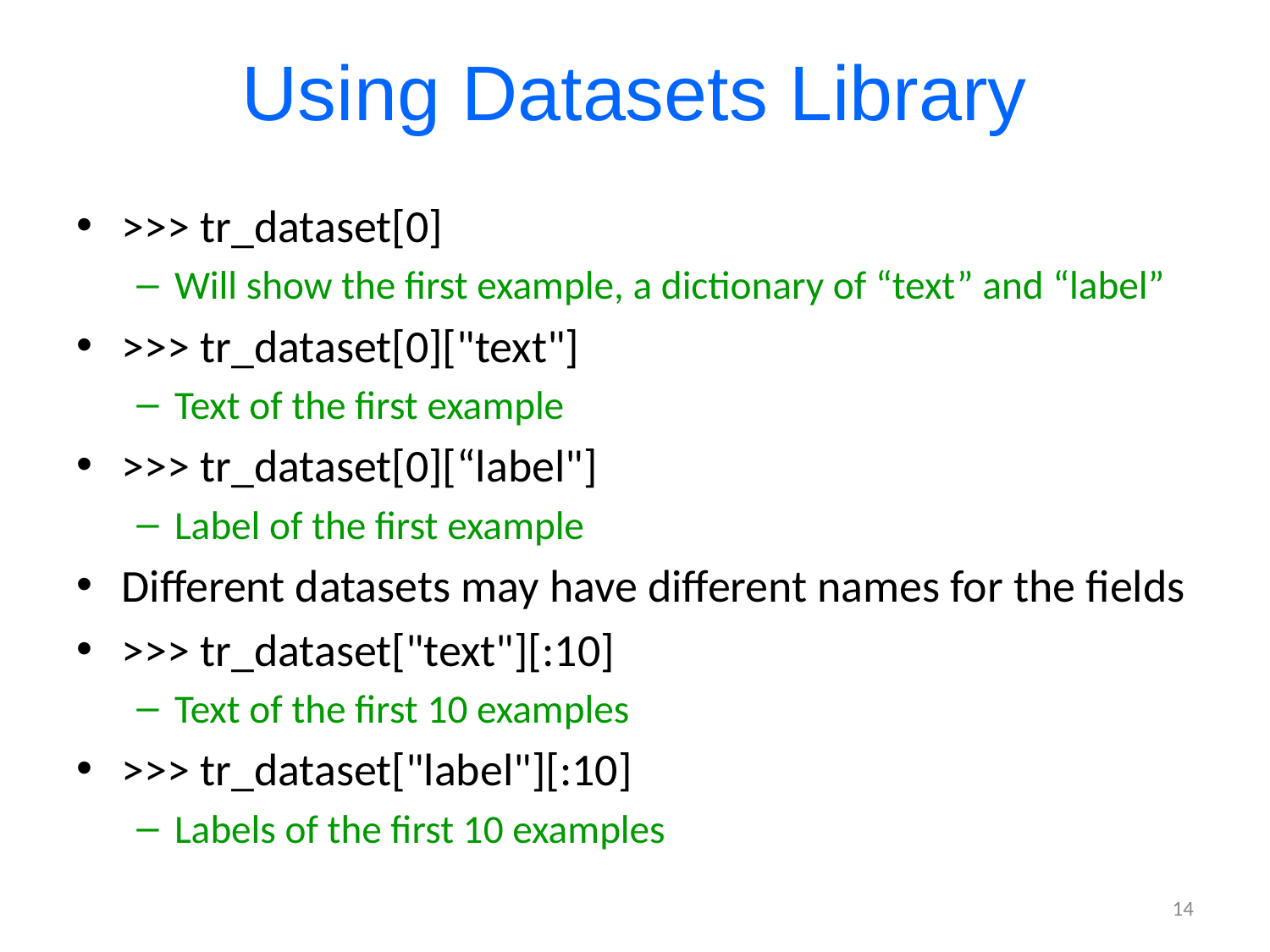

# Using Datasets Library
>>> tr_dataset[0]
Will show the first example, a dictionary of “text” and “label”
>>> tr_dataset[0]["text"]
Text of the first example
>>> tr_dataset[0][“label"]
Label of the first example
Different datasets may have different names for the fields
>>> tr_dataset["text"][:10]
Text of the first 10 examples
>>> tr_dataset["label"][:10]
Labels of the first 10 examples
14